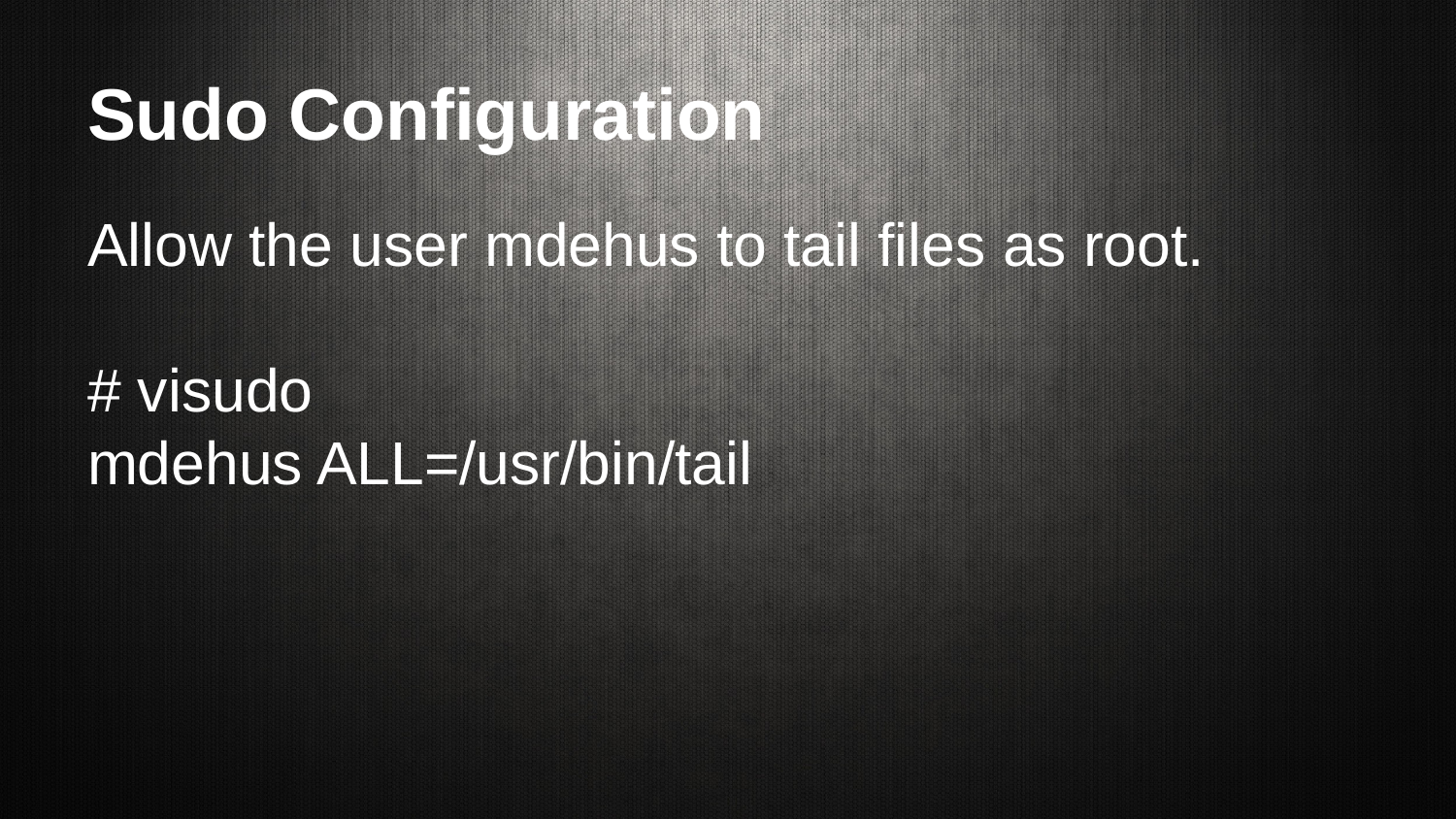

# Sudo Configuration
Allow the user mdehus to tail files as root.

# visudo
mdehus ALL=/usr/bin/tail